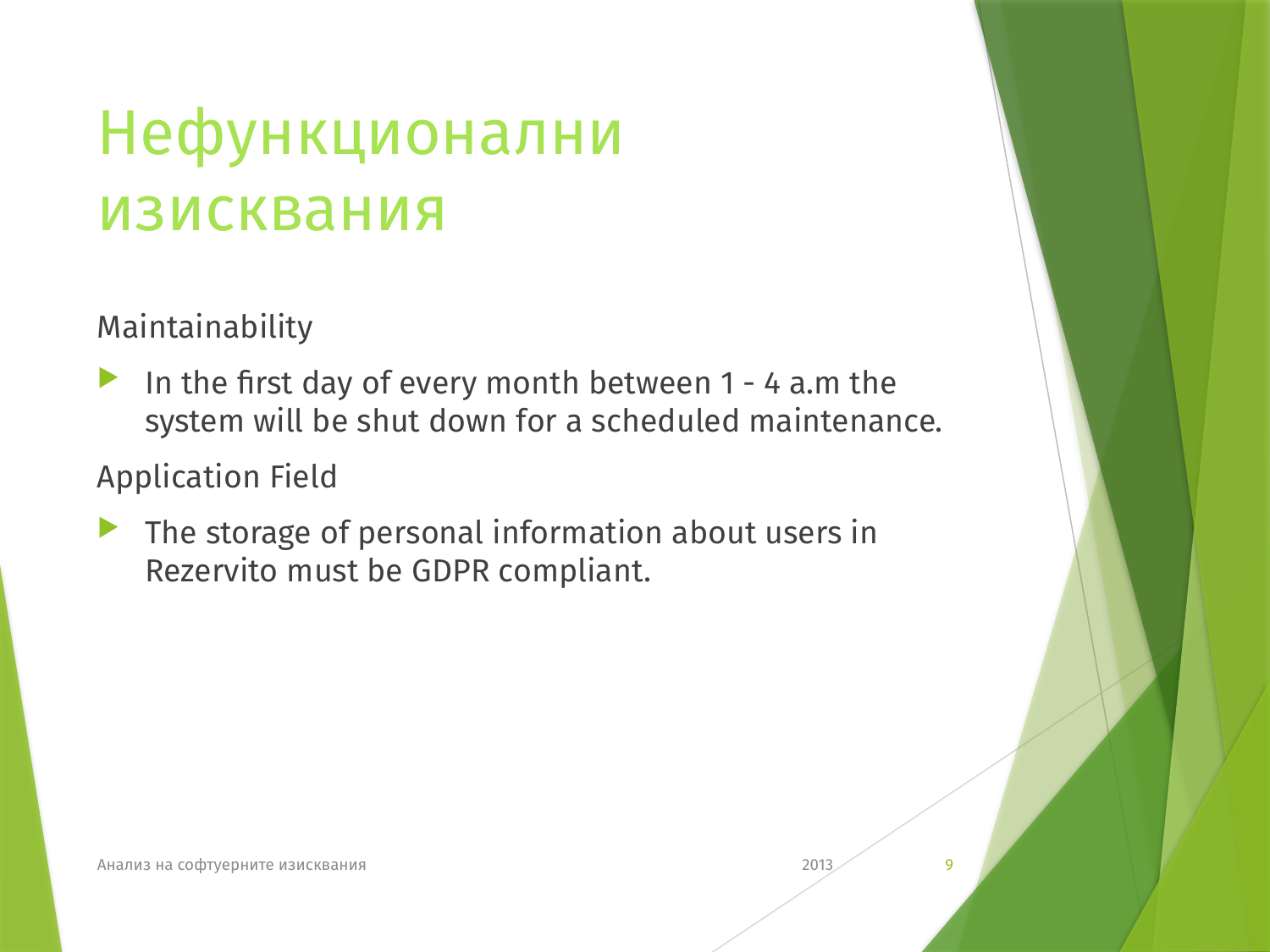

# Нефункционални изисквания
Maintainability
In the first day of every month between 1 - 4 a.m the system will be shut down for a scheduled maintenance.
Application Field
The storage of personal information about users in Rezervito must be GDPR compliant.

Анализ на софтуерните изисквания
2013
9